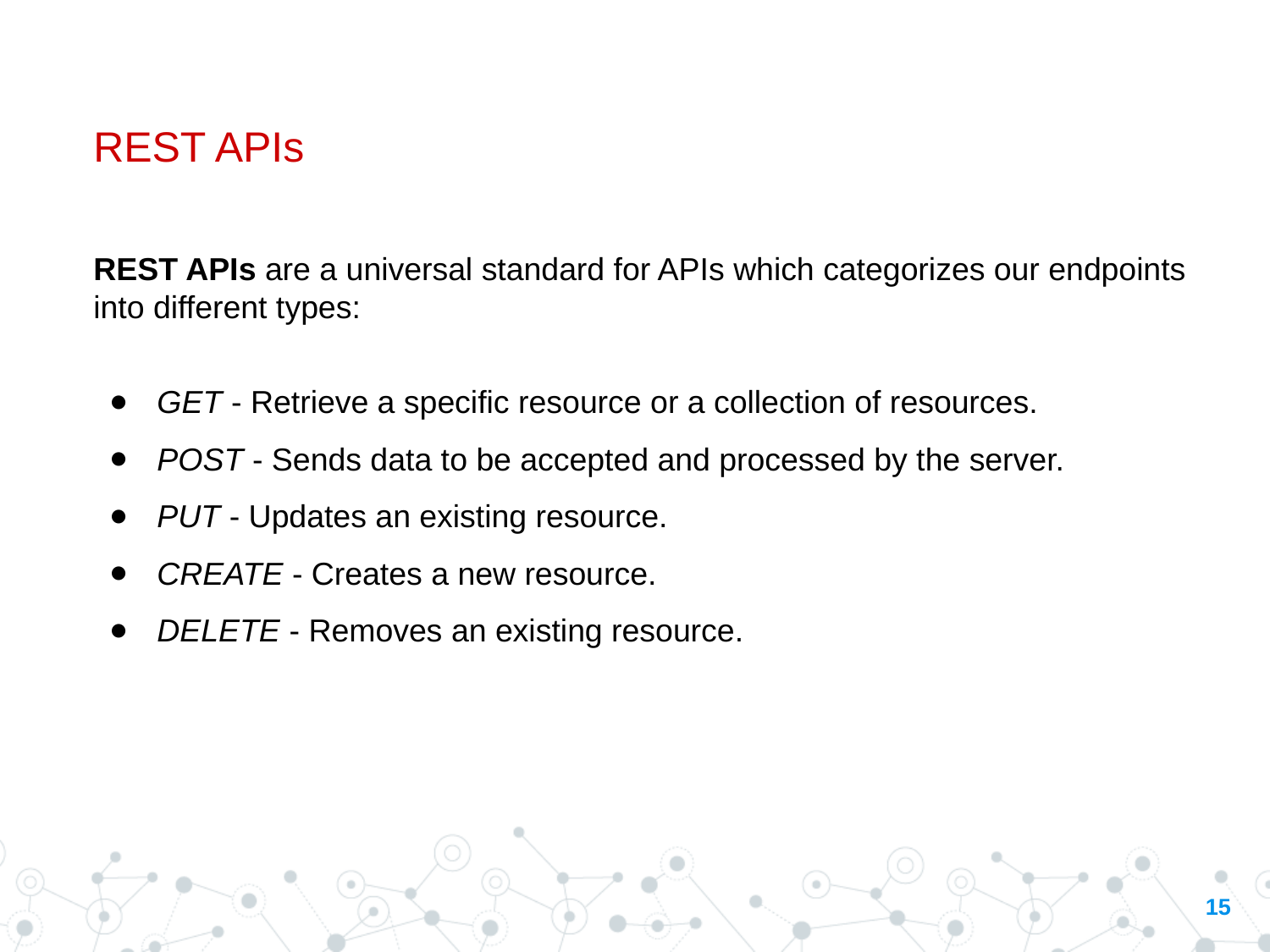

# REST APIs
REST APIs are a universal standard for APIs which categorizes our endpoints into different types:

GET - Retrieve a specific resource or a collection of resources.
POST - Sends data to be accepted and processed by the server.
PUT - Updates an existing resource.
CREATE - Creates a new resource.
DELETE - Removes an existing resource.

15